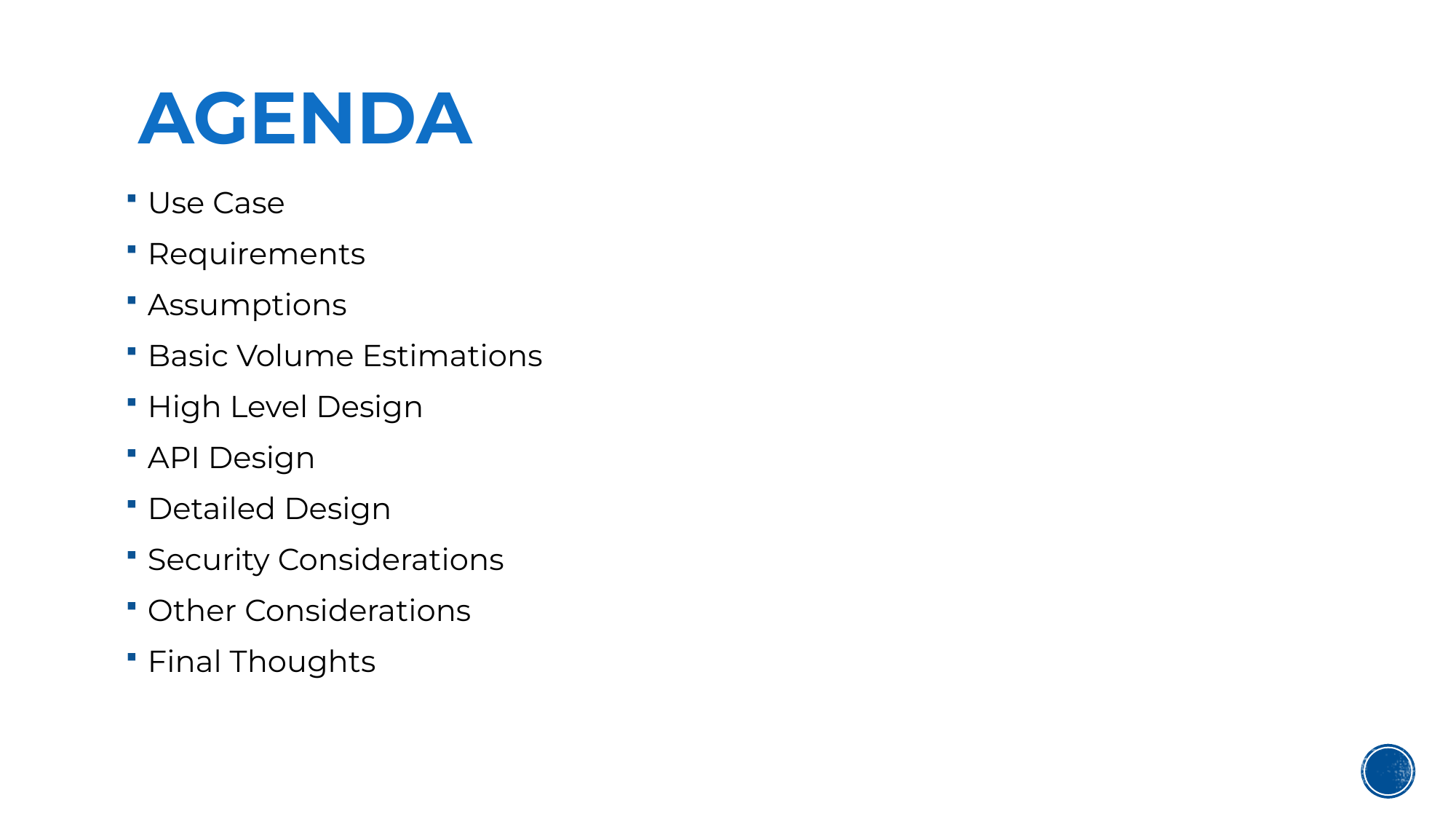

# AGENDA
Use Case
Requirements
Assumptions
Basic Volume Estimations
High Level Design
API Design
Detailed Design
Security Considerations
Other Considerations
Final Thoughts